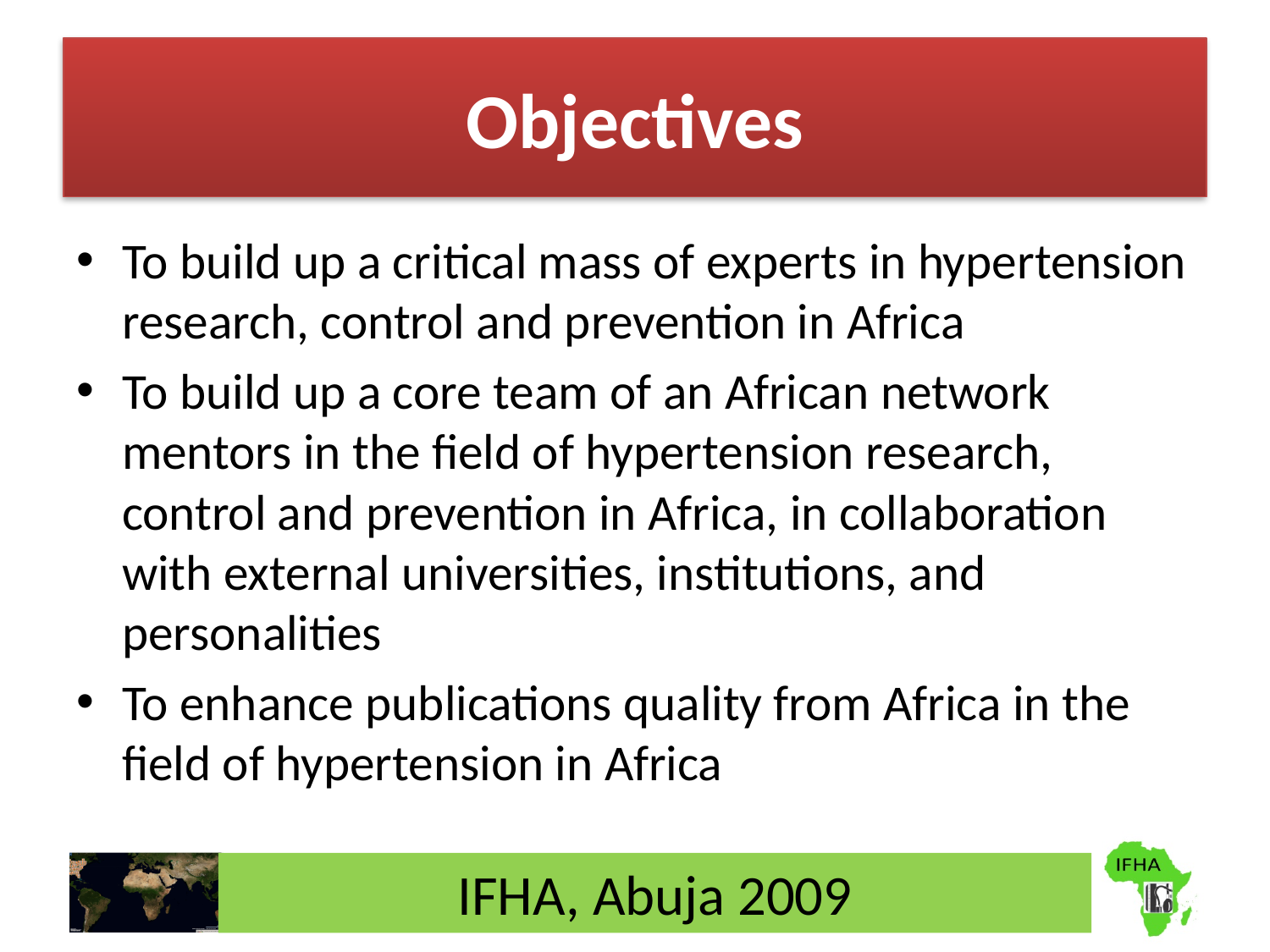

# Objectives
To build up a critical mass of experts in hypertension research, control and prevention in Africa
To build up a core team of an African network mentors in the field of hypertension research, control and prevention in Africa, in collaboration with external universities, institutions, and personalities
To enhance publications quality from Africa in the field of hypertension in Africa